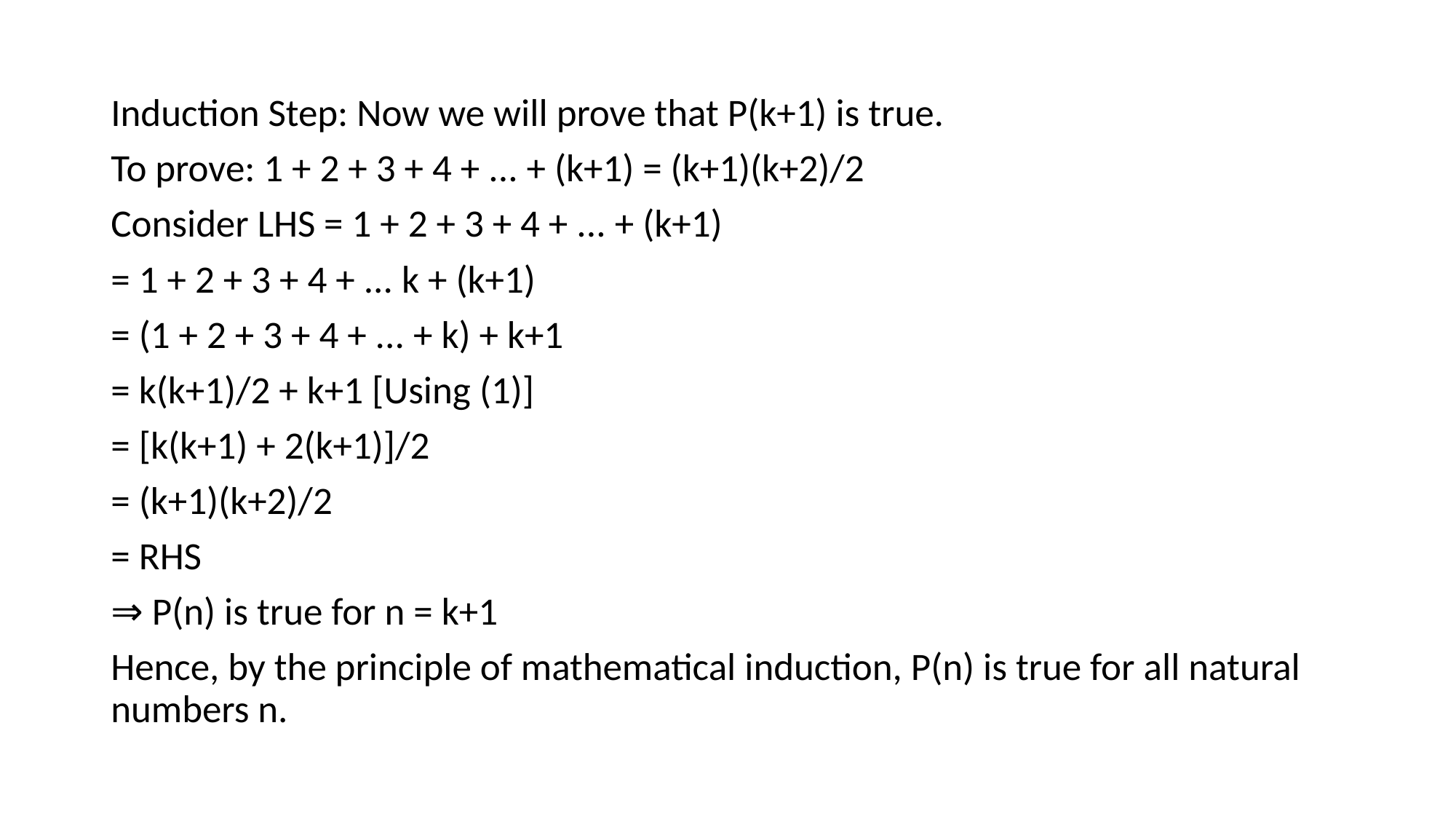

Induction Step: Now we will prove that P(k+1) is true.
To prove: 1 + 2 + 3 + 4 + ... + (k+1) = (k+1)(k+2)/2
Consider LHS = 1 + 2 + 3 + 4 + ... + (k+1)
= 1 + 2 + 3 + 4 + ... k + (k+1)
= (1 + 2 + 3 + 4 + ... + k) + k+1
= k(k+1)/2 + k+1 [Using (1)]
= [k(k+1) + 2(k+1)]/2
= (k+1)(k+2)/2
= RHS
⇒ P(n) is true for n = k+1
Hence, by the principle of mathematical induction, P(n) is true for all natural numbers n.